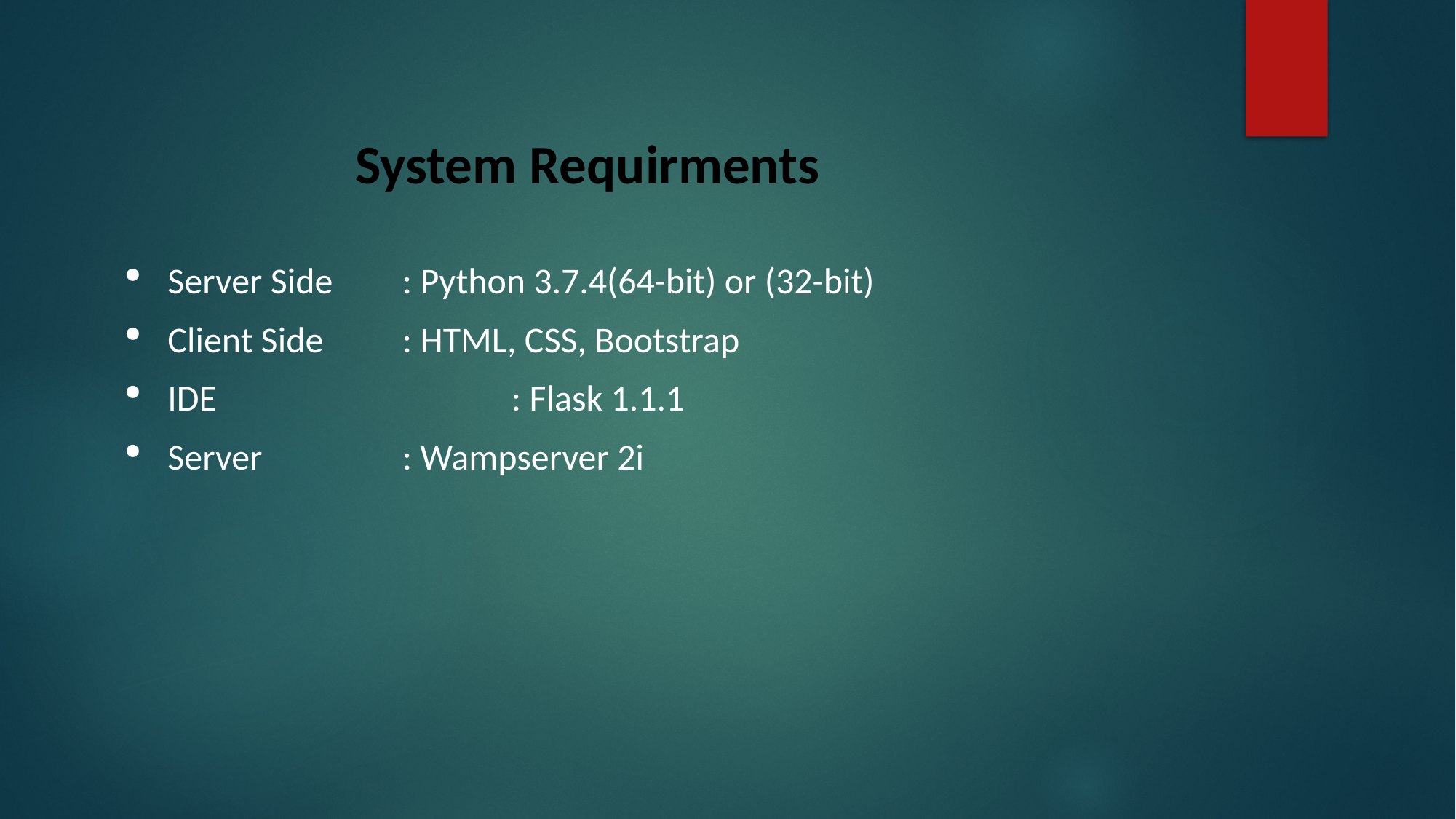

System Requirments

Server Side	  : Python 3.7.4(64-bit) or (32-bit)
Client Side	  : HTML, CSS, Bootstrap
IDE			  : Flask 1.1.1
Server		  : Wampserver 2i